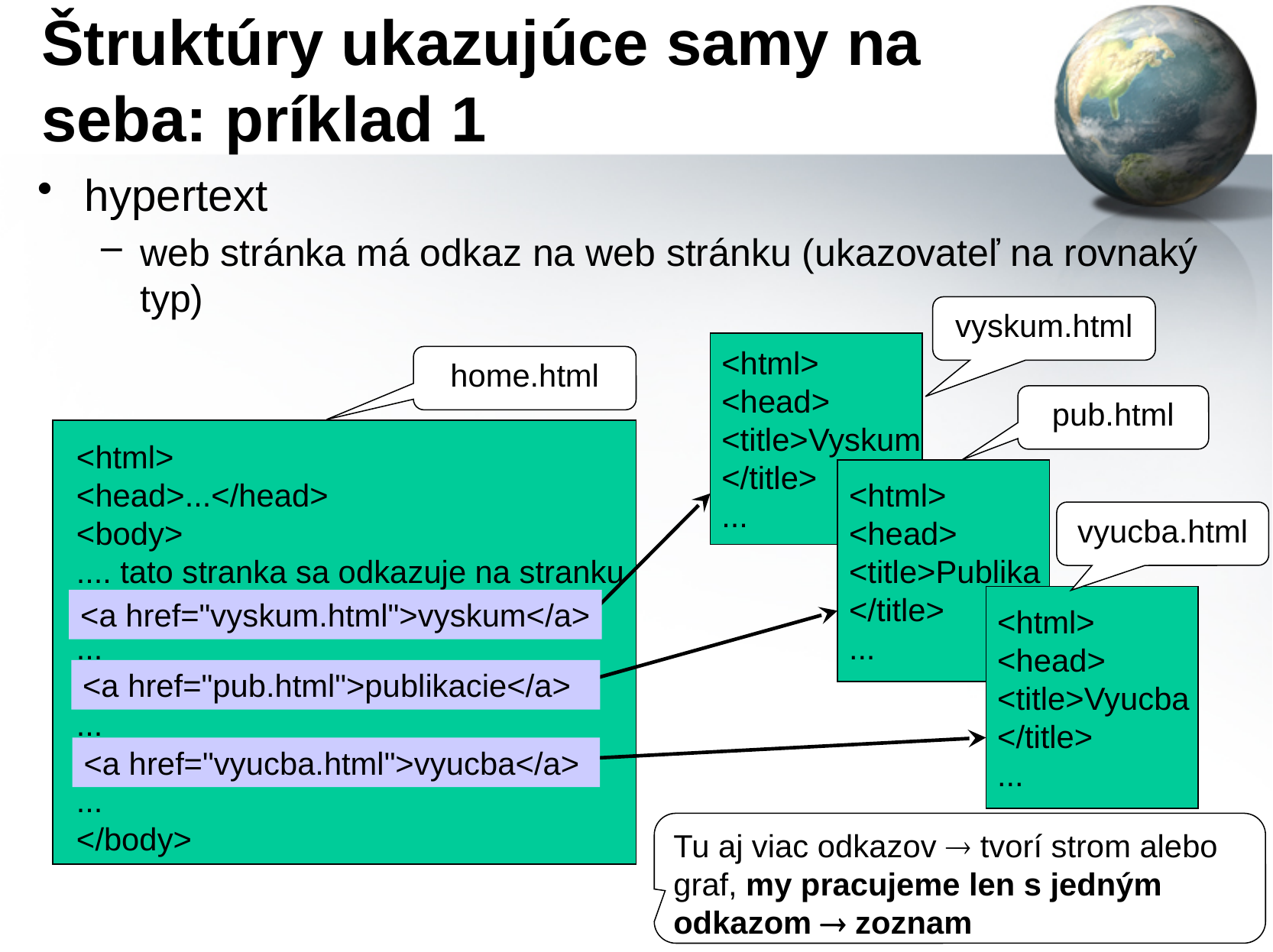

# Štruktúry ukazujúce samy na seba: príklad 1
hypertext
web stránka má odkaz na web stránku (ukazovateľ na rovnaký typ)
vyskum.html
<html>
<head>
<title>Vyskum
</title>
...
pub.html

<html>
<head>
<title>Publika
</title>
...

vyucba.html

<html>
<head>
<title>Vyucba
</title>
...

home.html

<html>
<head>...</head>
<body>
.... tato stranka sa odkazuje na stranku
<a href="vyskum.html">vyskum</a>
...
<a href="pub.html">publikacie</a>
...
<a href="vyucba.html">vyucba</a>
...
</body>

<a href="vyskum.html">vyskum</a>

<a href="pub.html">publikacie</a>
<a href="vyucba.html">vyucba</a>

Tu aj viac odkazov → tvorí strom alebo graf, my pracujeme len s jedným odkazom → zoznam